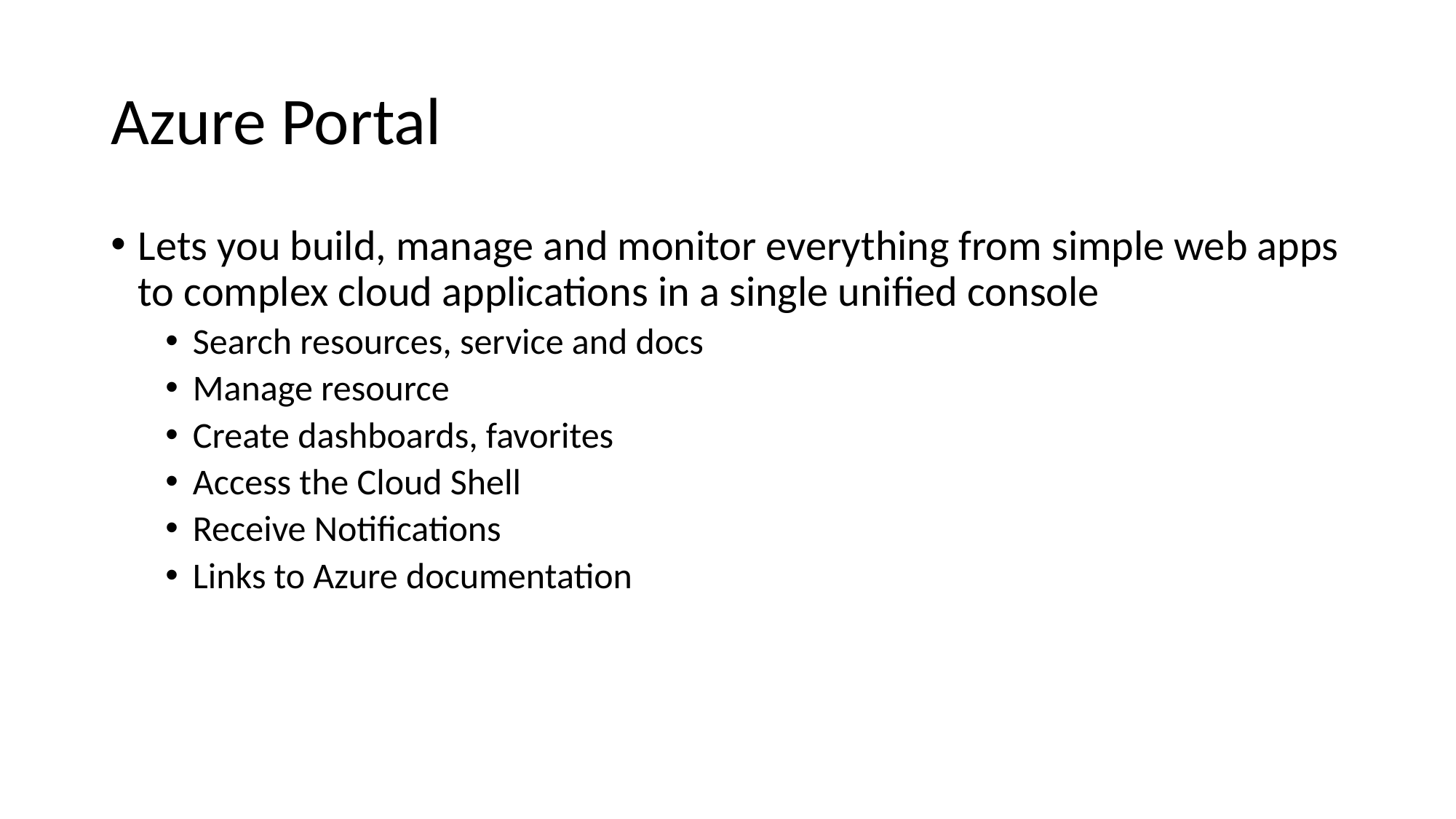

# Azure Portal
Lets you build, manage and monitor everything from simple web apps to complex cloud applications in a single unified console
Search resources, service and docs
Manage resource
Create dashboards, favorites
Access the Cloud Shell
Receive Notifications
Links to Azure documentation